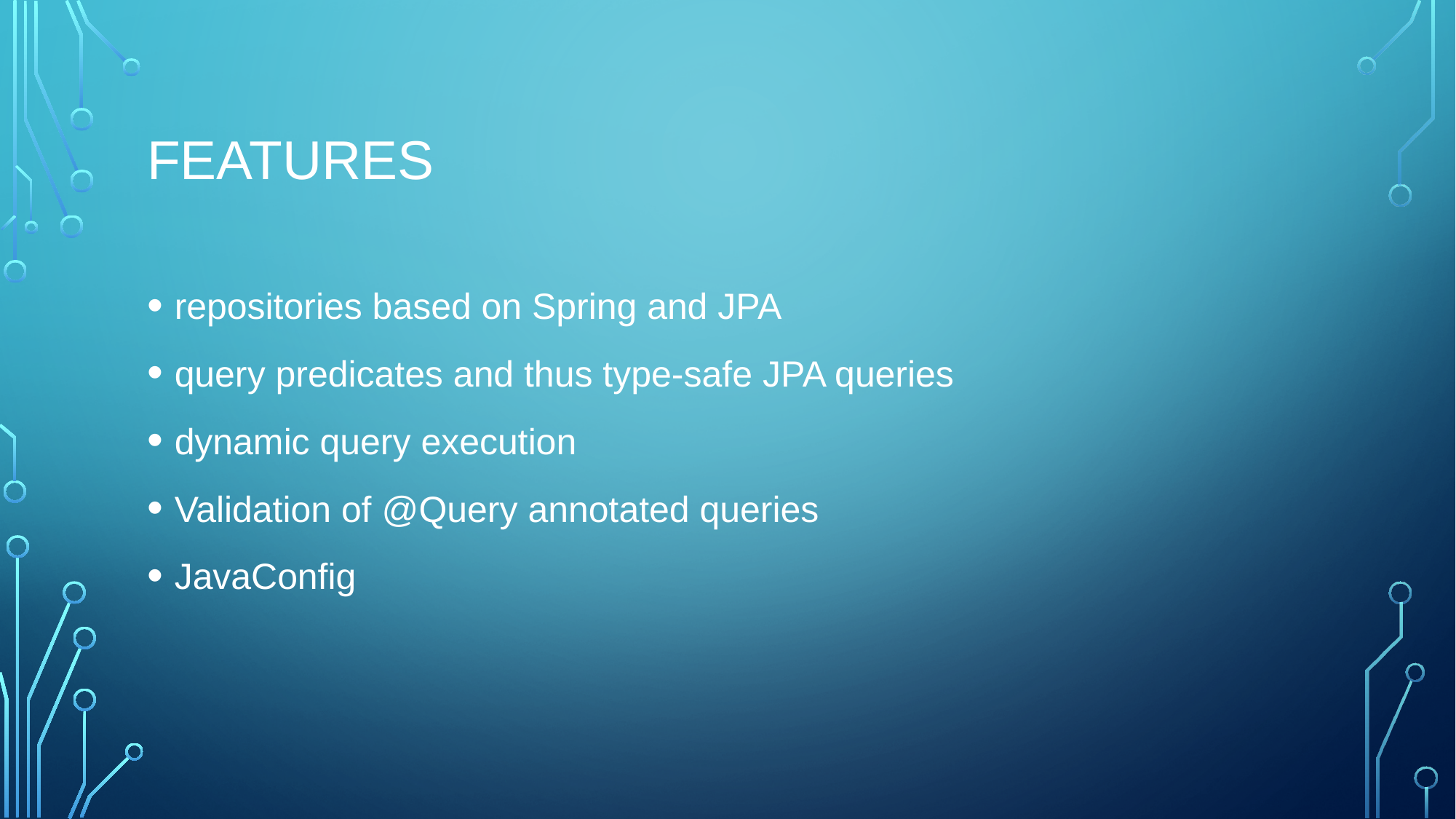

# Features
repositories based on Spring and JPA
query predicates and thus type-safe JPA queries
dynamic query execution
Validation of @Query annotated queries
JavaConfig